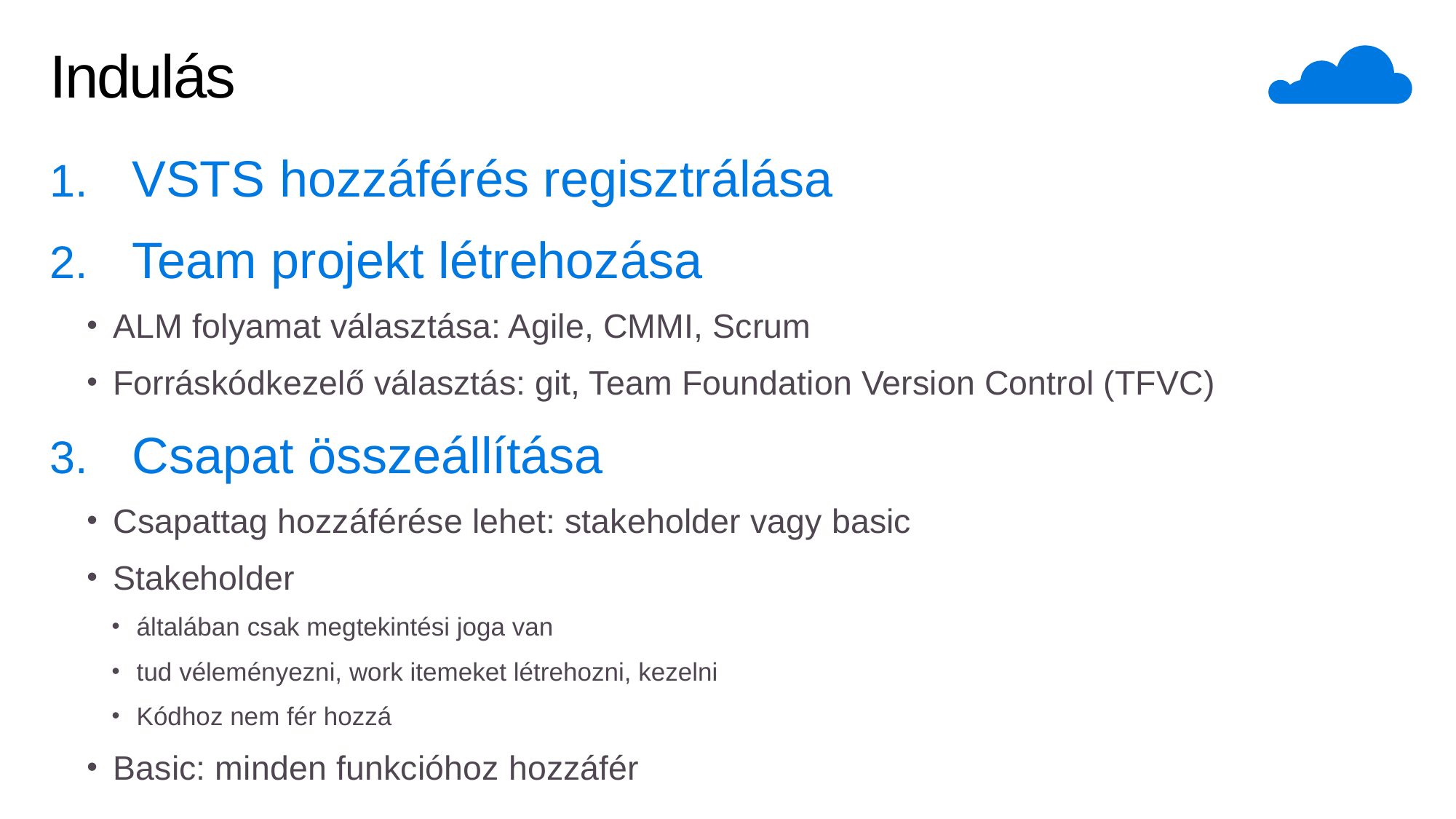

# Indulás
VSTS hozzáférés regisztrálása
Team projekt létrehozása
ALM folyamat választása: Agile, CMMI, Scrum
Forráskódkezelő választás: git, Team Foundation Version Control (TFVC)
Csapat összeállítása
Csapattag hozzáférése lehet: stakeholder vagy basic
Stakeholder
általában csak megtekintési joga van
tud véleményezni, work itemeket létrehozni, kezelni
Kódhoz nem fér hozzá
Basic: minden funkcióhoz hozzáfér